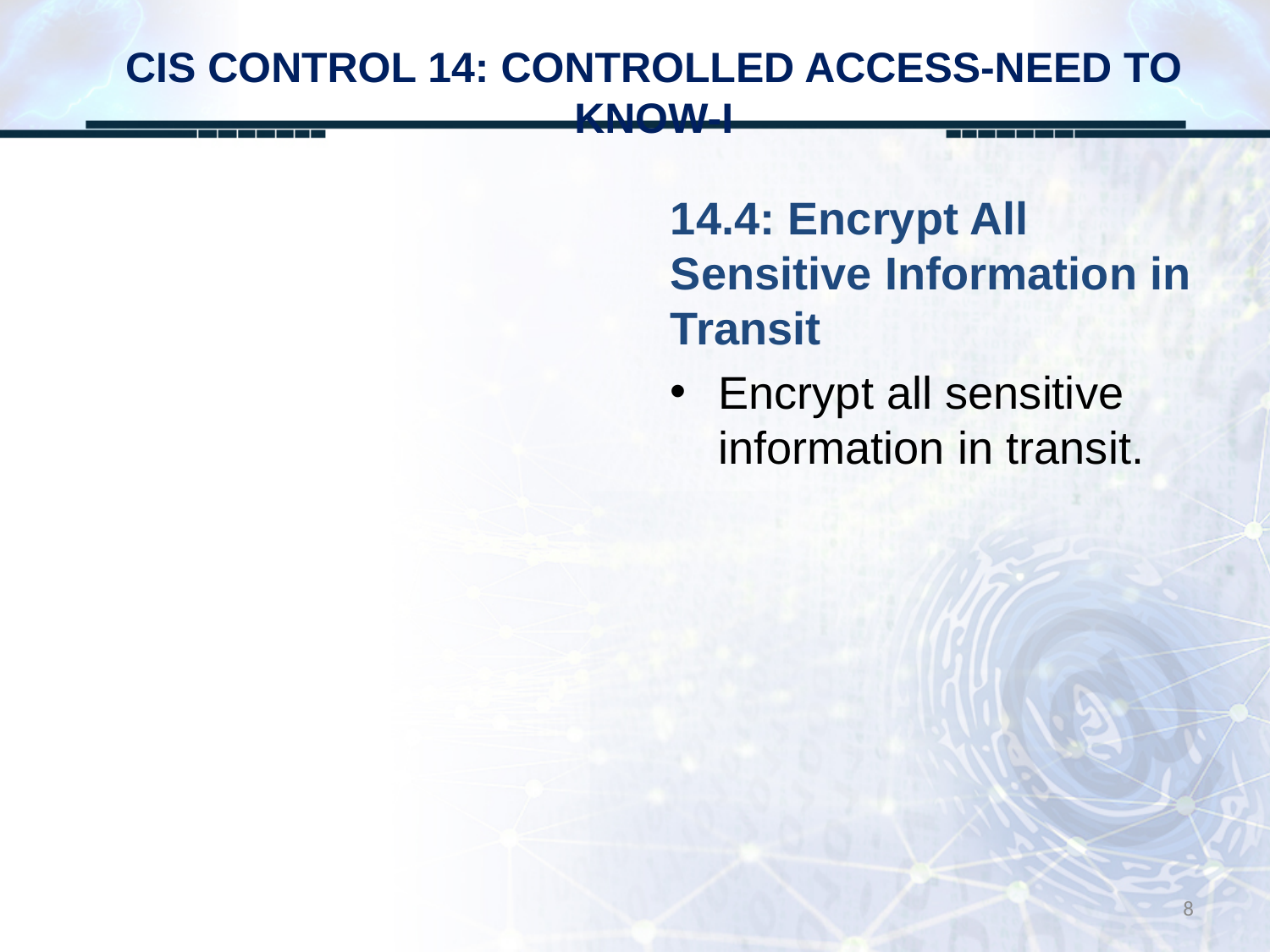

# CIS CONTROL 14: CONTROLLED ACCESS-NEED TO KNOW-I
14.4: Encrypt All Sensitive Information in Transit
Encrypt all sensitive information in transit.
8